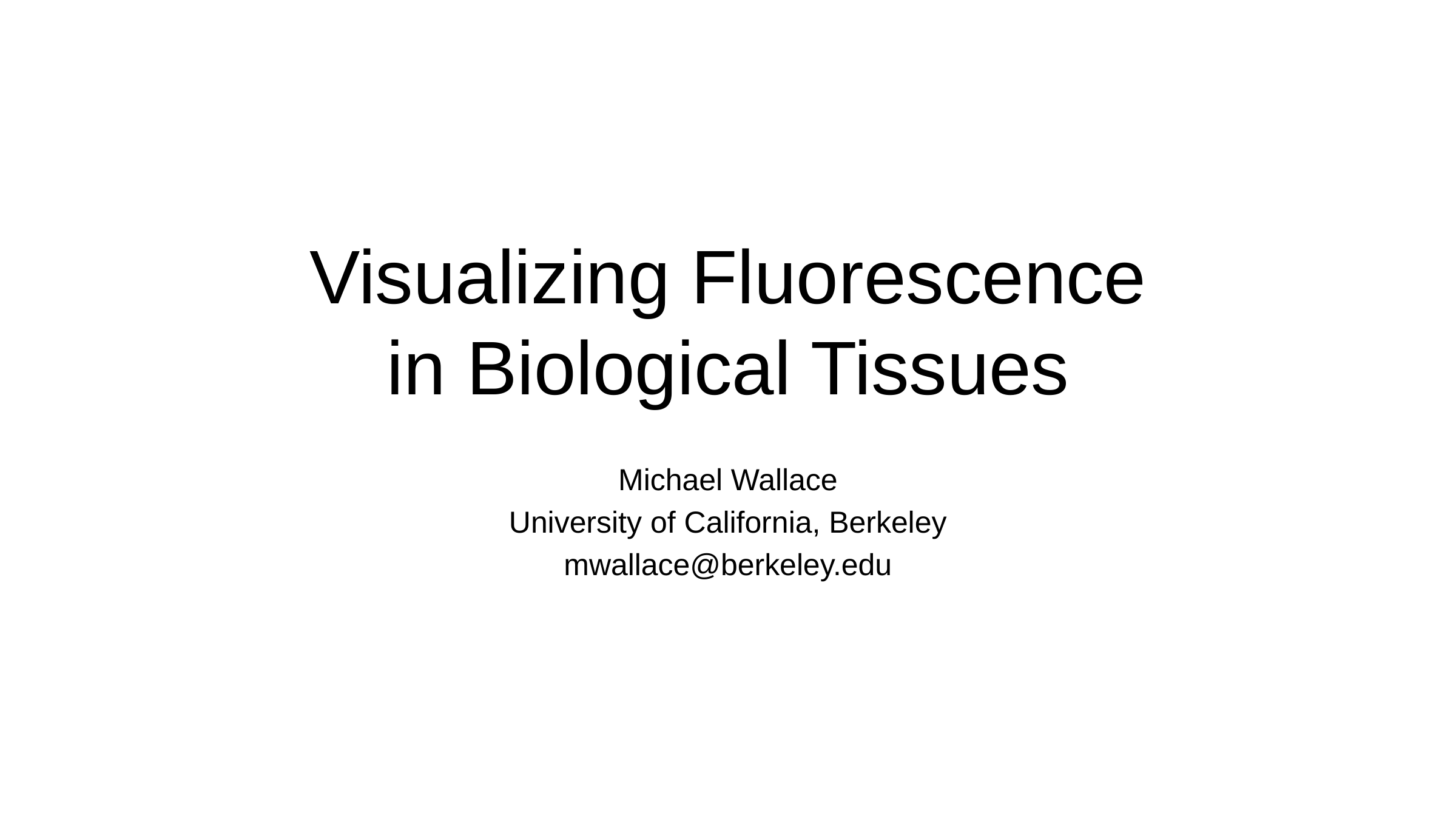

# Visualizing Fluorescence in Biological Tissues
Michael Wallace
University of California, Berkeley
mwallace@berkeley.edu